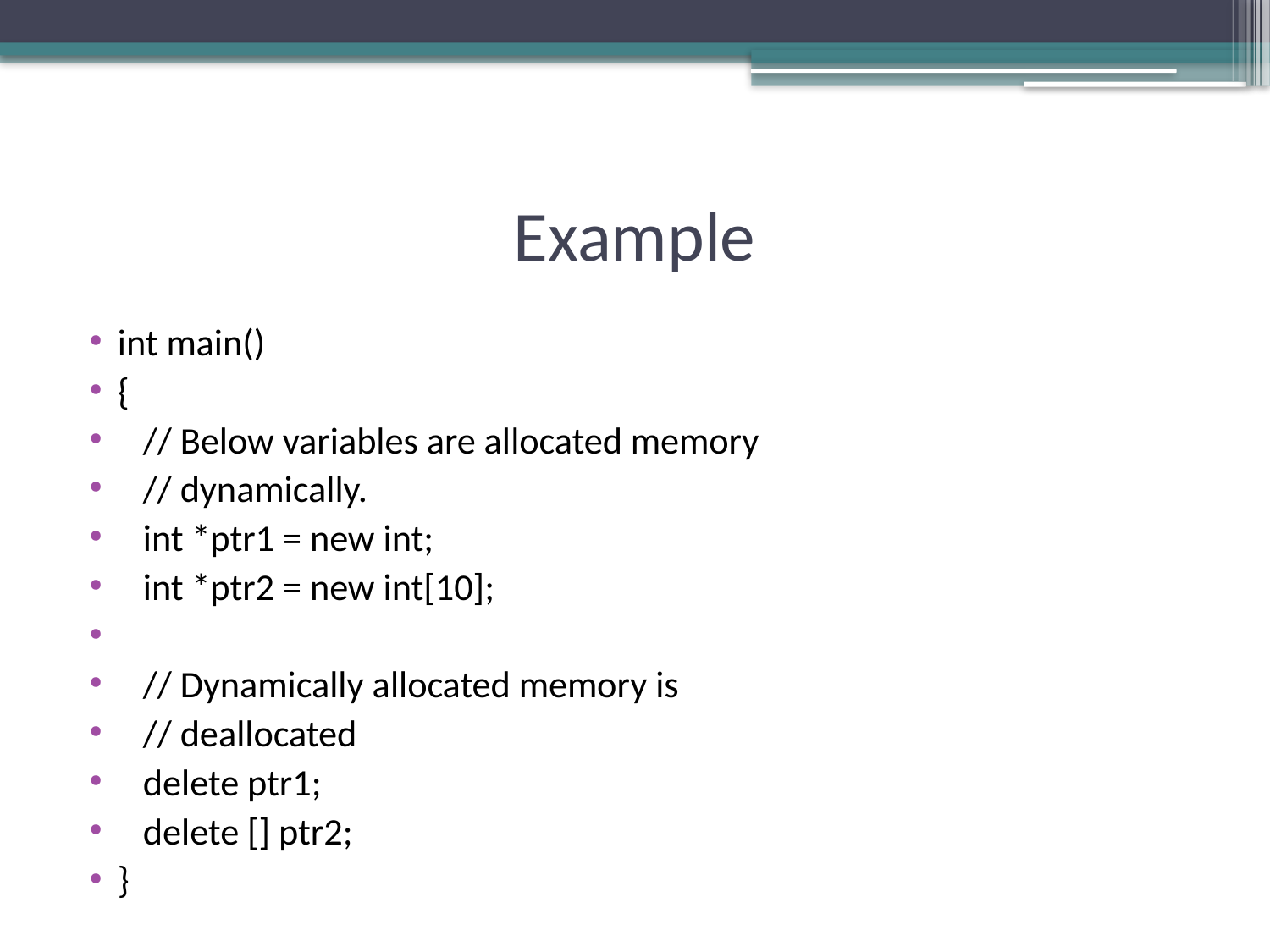

# Example
int main()
{
   // Below variables are allocated memory
   // dynamically.
   int *ptr1 = new int;
   int *ptr2 = new int[10];

   // Dynamically allocated memory is
   // deallocated
   delete ptr1;
   delete [] ptr2;
}